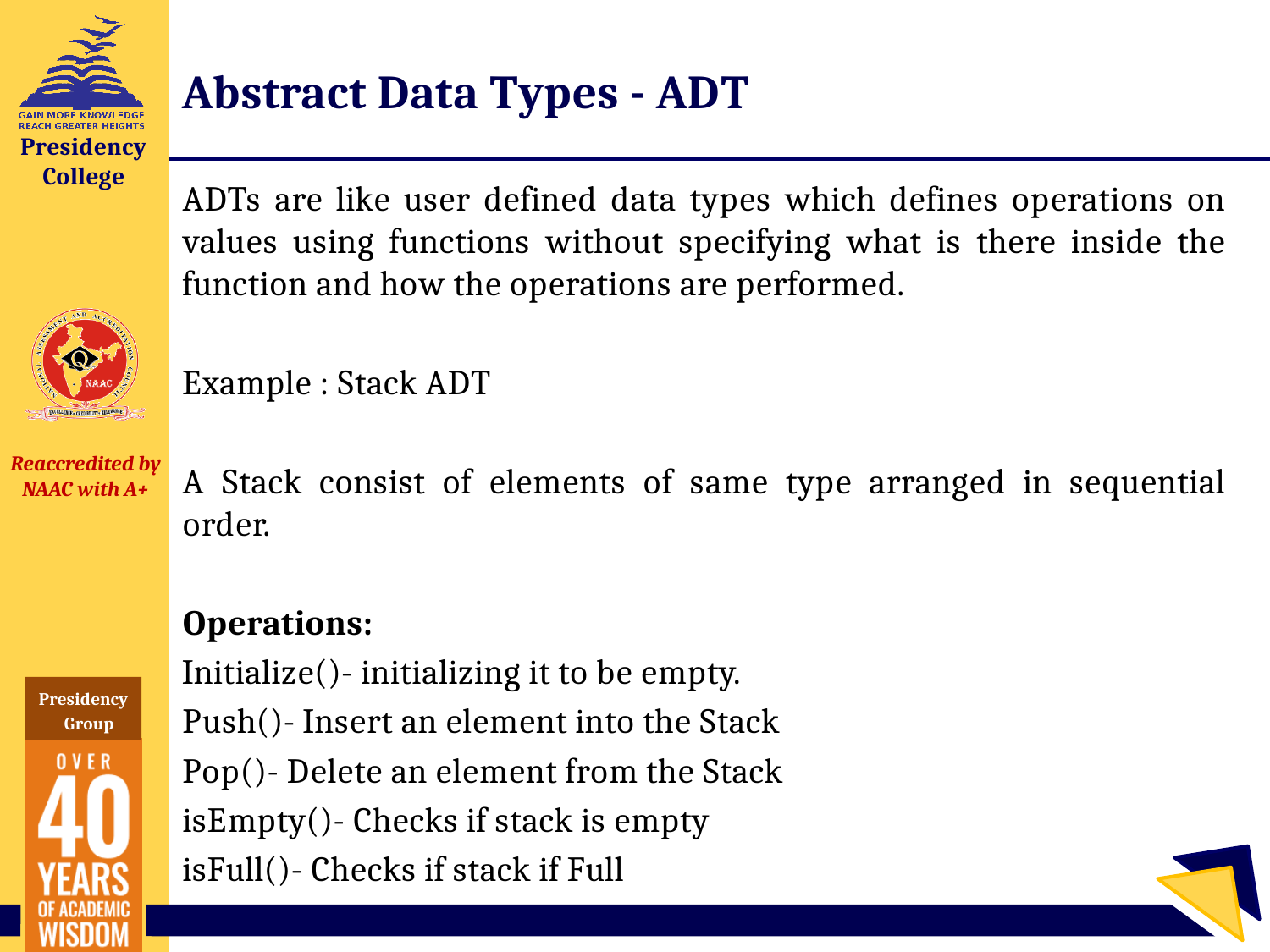

# Abstract Data Types - ADT
ADTs are like user defined data types which defines operations on values using functions without specifying what is there inside the function and how the operations are performed.

Example : Stack ADT

A Stack consist of elements of same type arranged in sequential order.

Operations:
Initialize()- initializing it to be empty.
Push()- Insert an element into the Stack
Pop()- Delete an element from the Stack
isEmpty()- Checks if stack is empty
isFull()- Checks if stack if Full